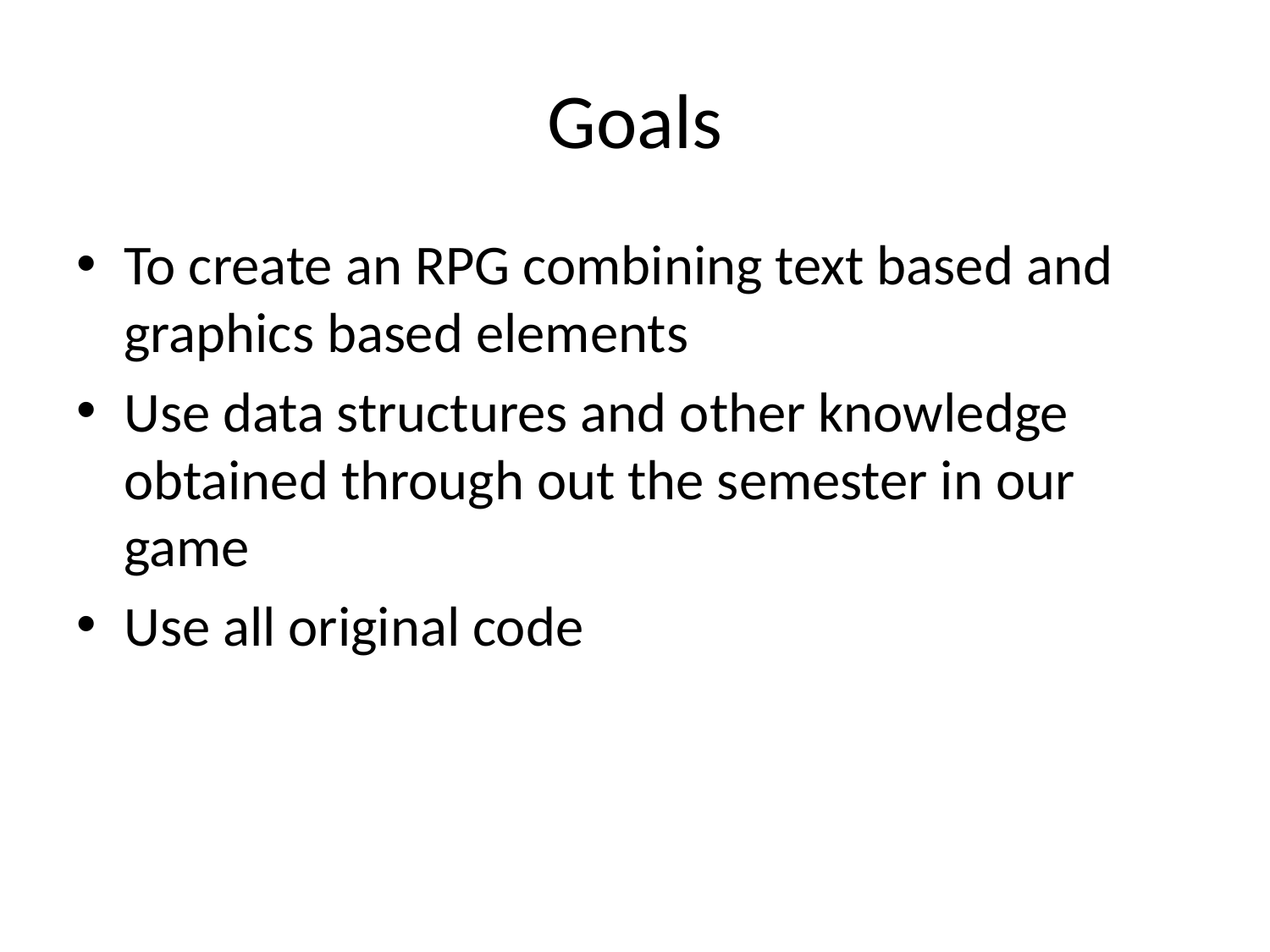

# Goals
To create an RPG combining text based and graphics based elements
Use data structures and other knowledge obtained through out the semester in our game
Use all original code